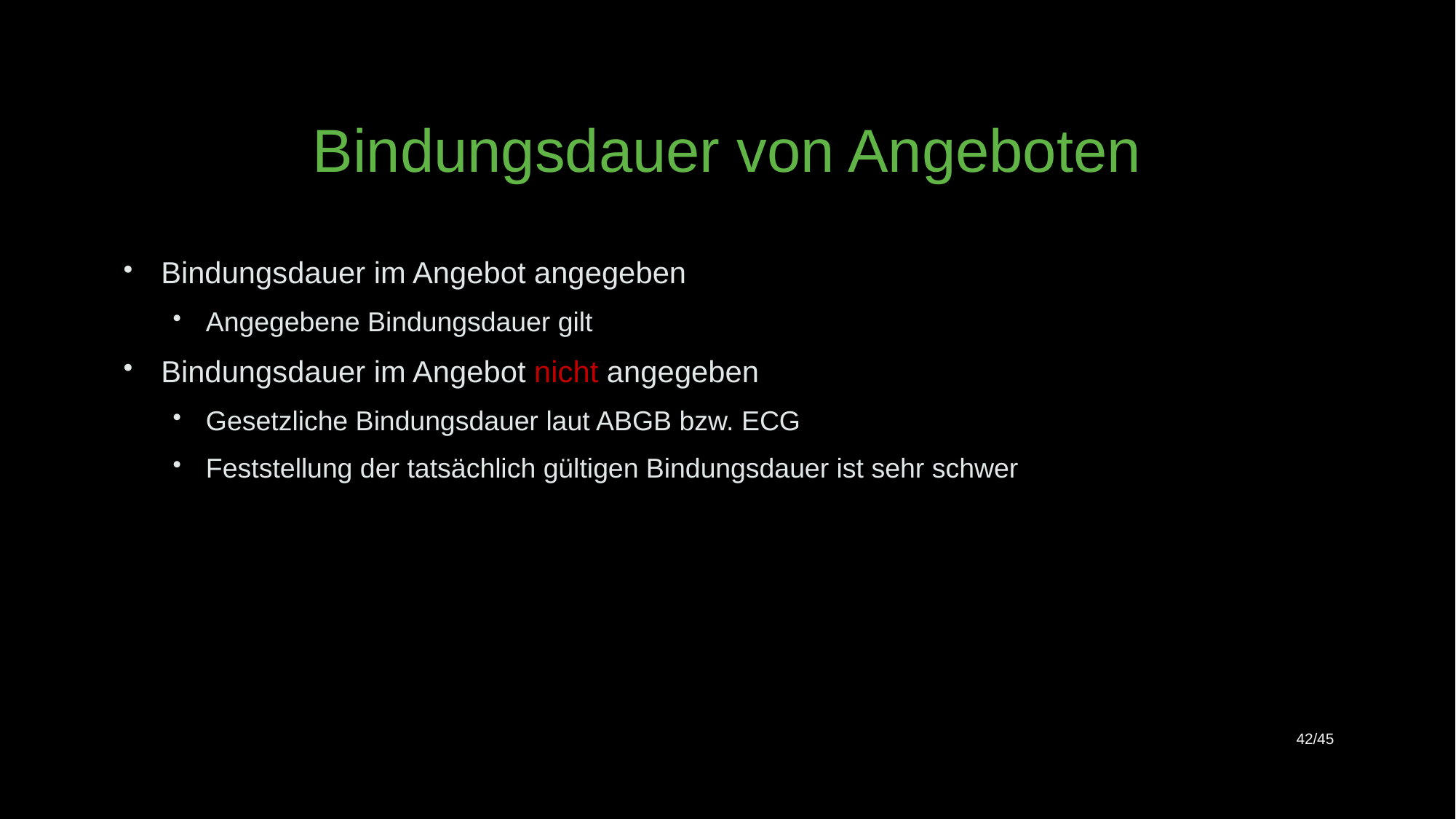

# Bindungsdauer von Angeboten
Bindungsdauer im Angebot angegeben
Angegebene Bindungsdauer gilt
Bindungsdauer im Angebot nicht angegeben
Gesetzliche Bindungsdauer laut ABGB bzw. ECG
Feststellung der tatsächlich gültigen Bindungsdauer ist sehr schwer
42